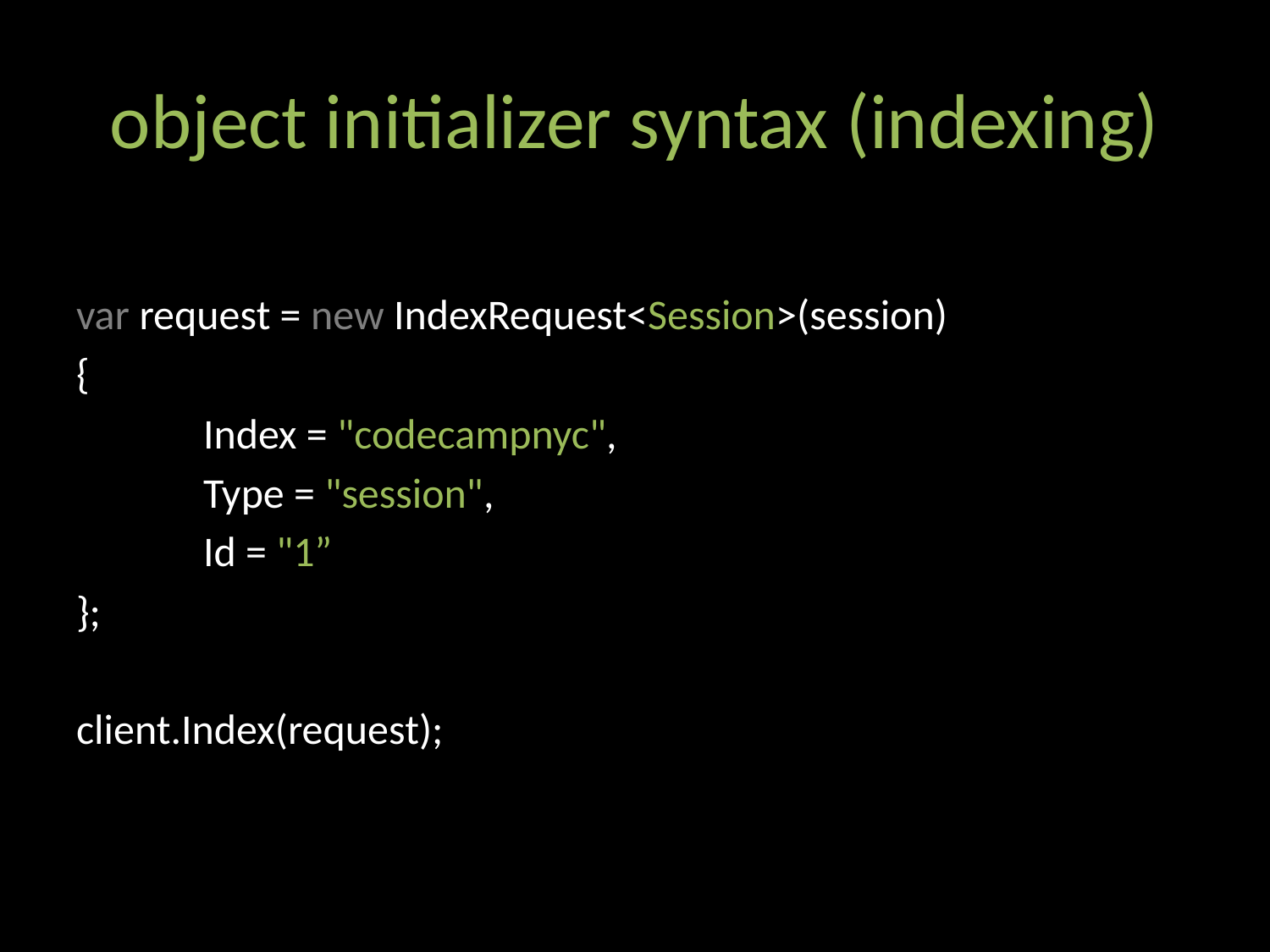

# object initializer syntax (indexing)

var request = new IndexRequest<Session>(session)
{
	Index = "codecampnyc",
	Type = "session",
	Id = "1”
};

client.Index(request);